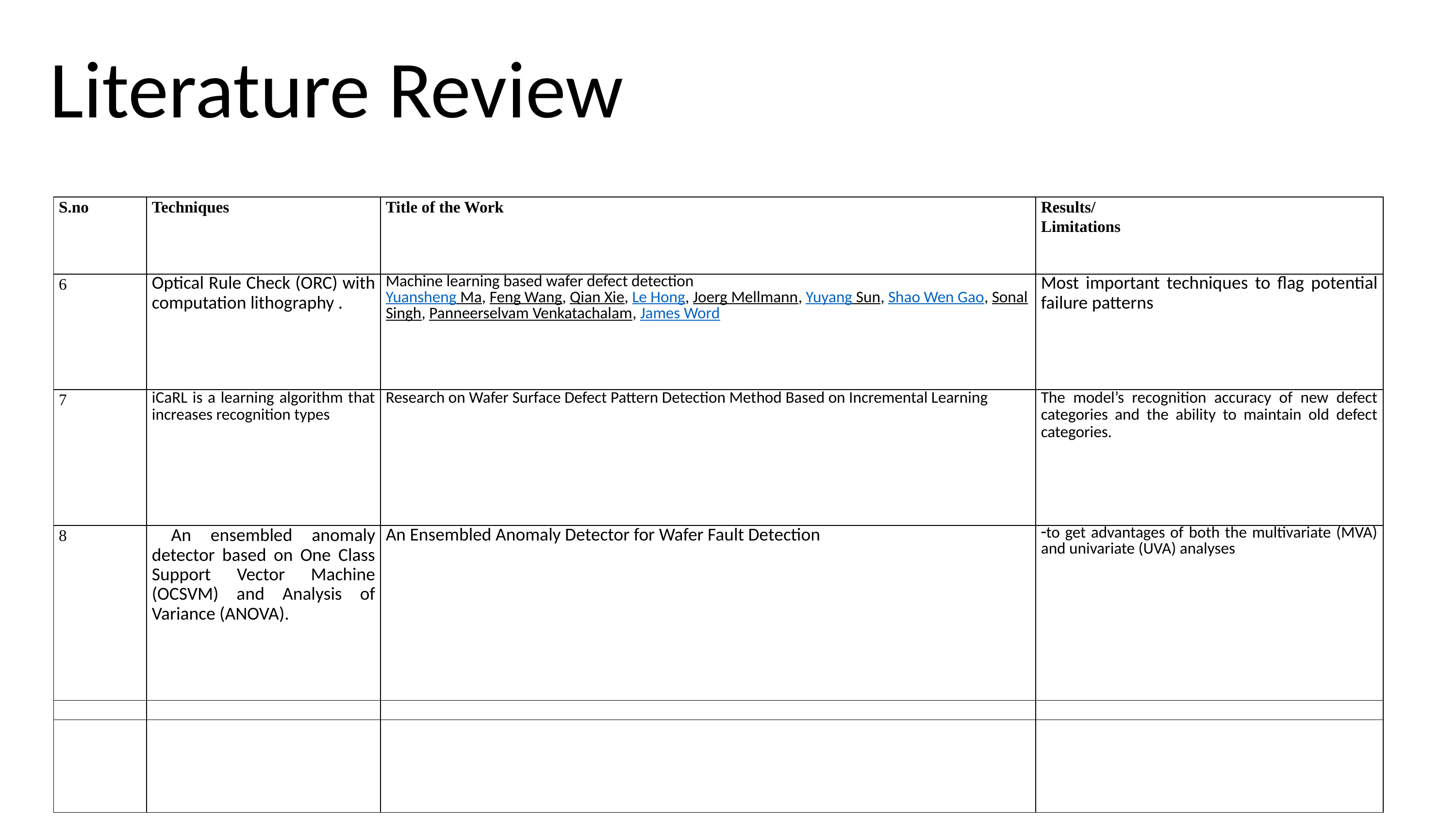

Literature Review
| S.no | Techniques | Title of the Work | Results/ Limitations |
| --- | --- | --- | --- |
| 6 | Optical Rule Check (ORC) with computation lithography . | Machine learning based wafer defect detection Yuansheng Ma, Feng Wang, Qian Xie, Le Hong, Joerg Mellmann, Yuyang Sun, Shao Wen Gao, Sonal Singh, Panneerselvam Venkatachalam, James Word | Most important techniques to flag potential failure patterns |
| 7 | iCaRL is a learning algorithm that increases recognition types | Research on Wafer Surface Defect Pattern Detection Method Based on Incremental Learning | The model’s recognition accuracy of new defect categories and the ability to maintain old defect categories. |
| 8 | An ensembled anomaly detector based on One Class Support Vector Machine (OCSVM) and Analysis of Variance (ANOVA). | An Ensembled Anomaly Detector for Wafer Fault Detection | to get advantages of both the multivariate (MVA) and univariate (UVA) analyses |
|  |  |  |  |
|  |  |  |  |